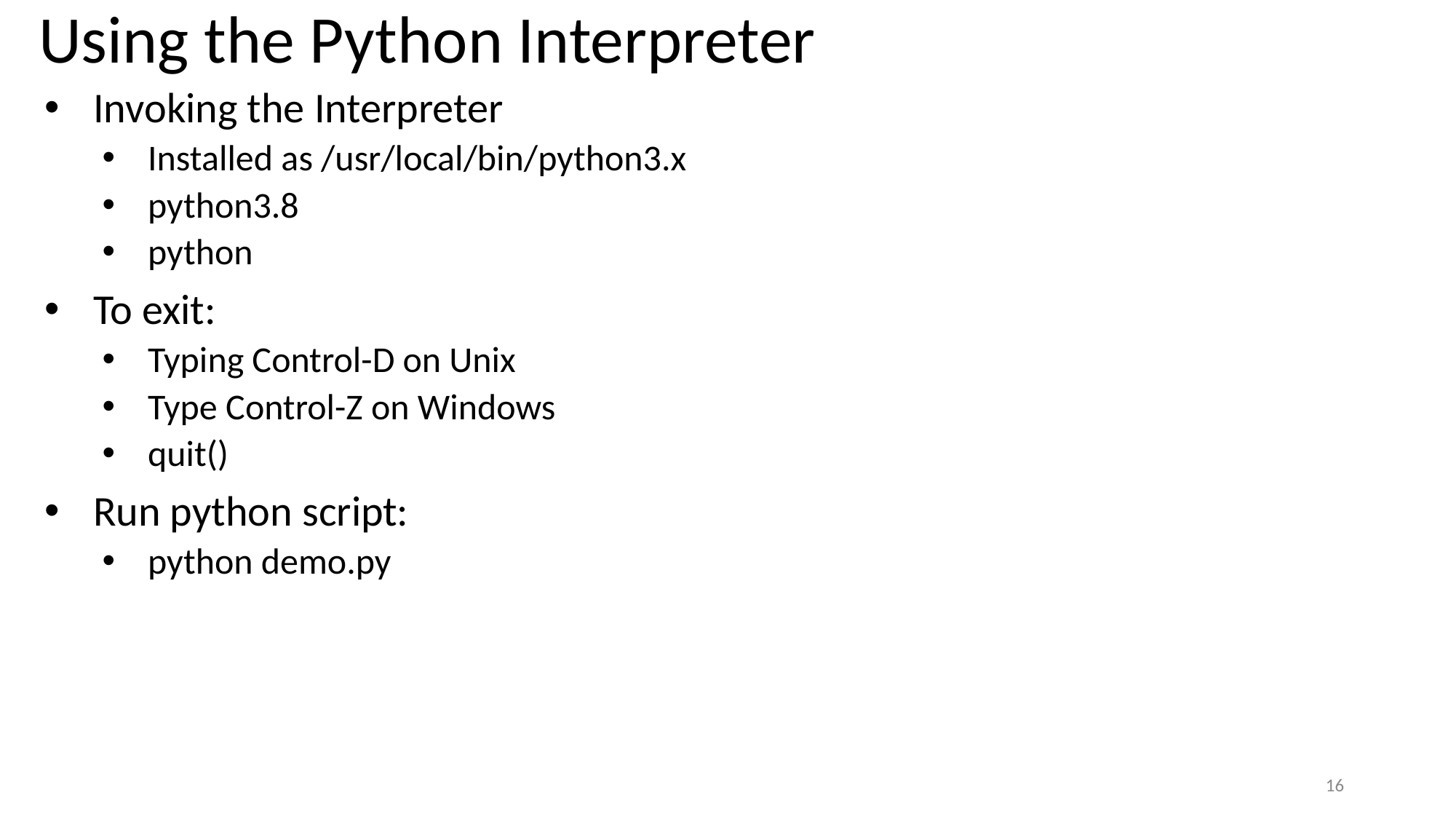

# Using the Python Interpreter
Invoking the Interpreter
Installed as /usr/local/bin/python3.x
python3.8
python
To exit:
Typing Control-D on Unix
Type Control-Z on Windows
quit()
Run python script:
python demo.py

16